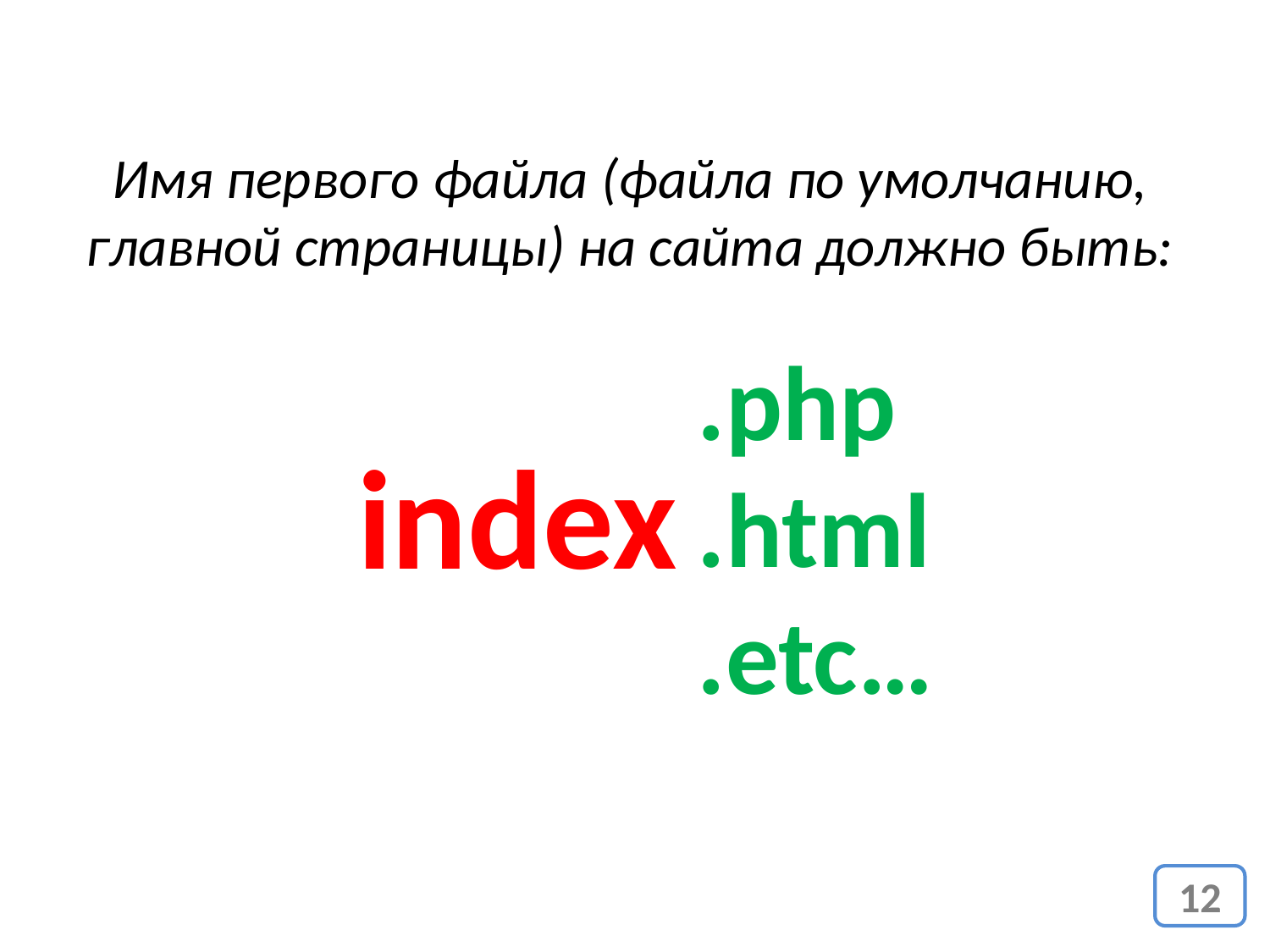

Имя первого файла (файла по умолчанию, главной страницы) на сайта должно быть:
.php
.html
.etc…
index
12